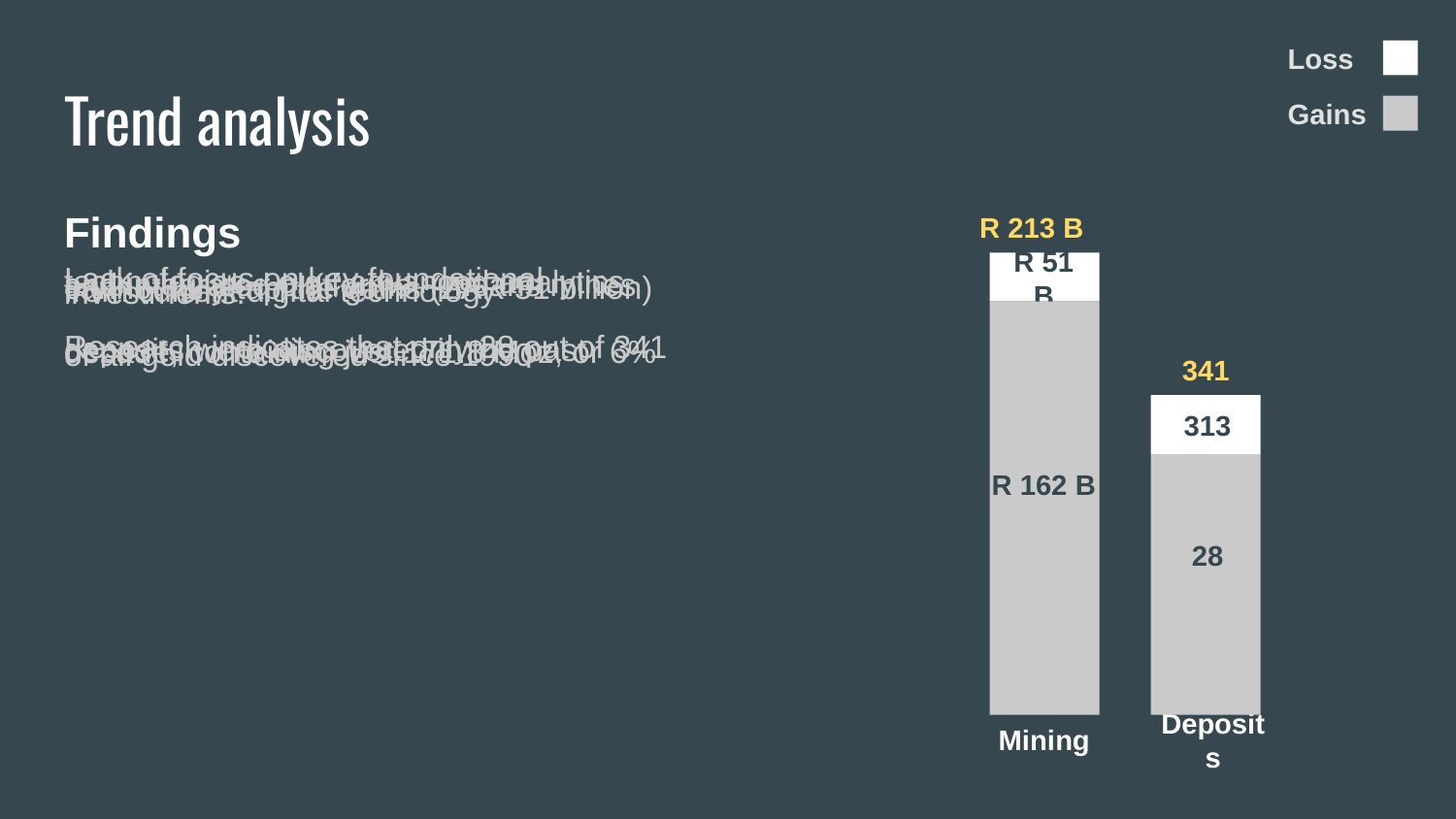

Loss

Trend analysis
Gains

Findings
Lack of focus on key foundational technologies—e.g., advanced analytics and integrated platforms—means mines cannot fully tap the gains (ZAR 51 billion) from current digital technology investments.

Research indicates that only 28 out of 341 deposits were discovered in the past decade, containing just 171.8 Moz, or 6% of all gold discovered since 1990

R 213 B
R 51 B

341

313

R 162 B
28
Mining
Deposits